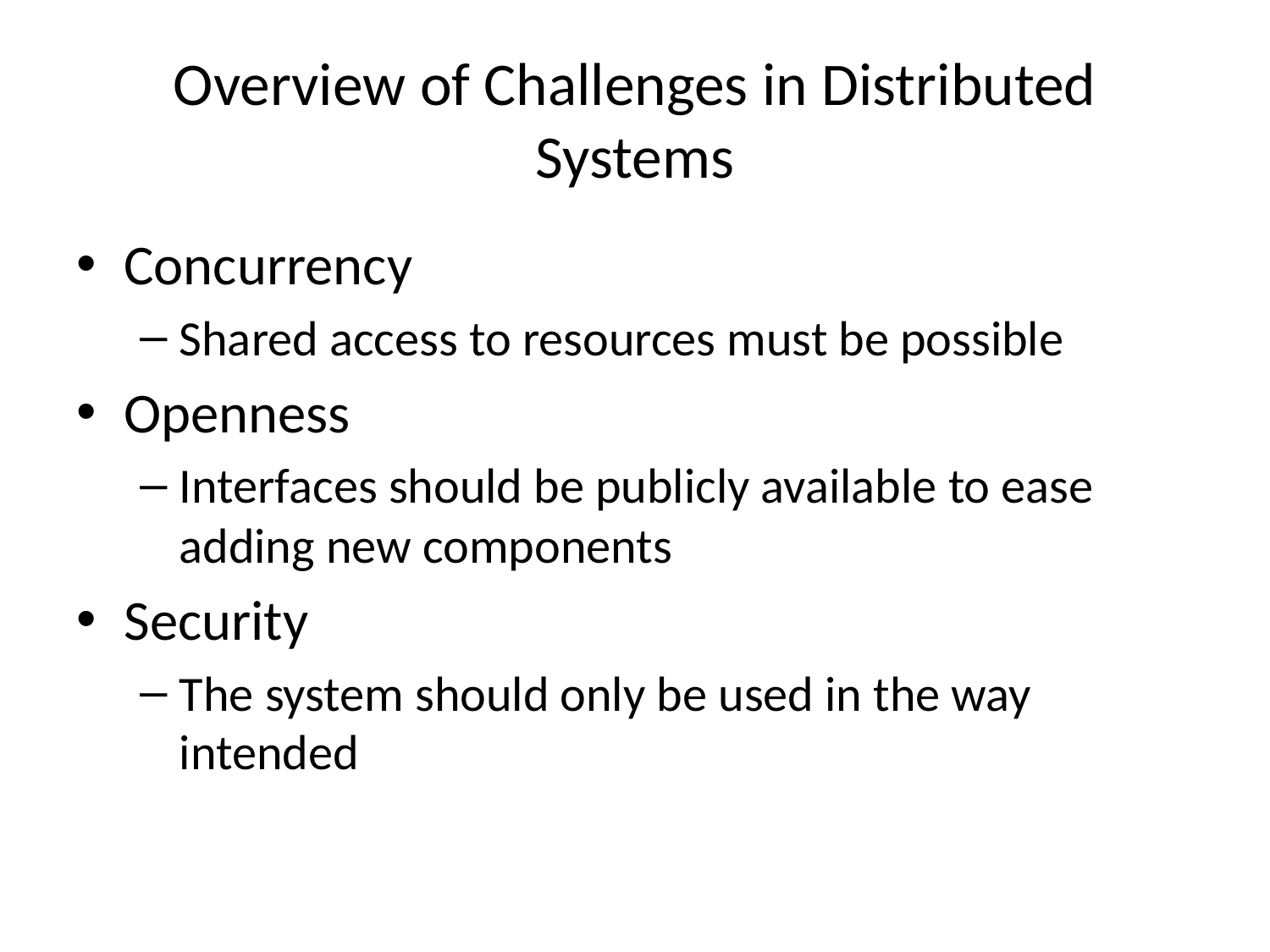

# Overview of Challenges in Distributed Systems
Concurrency
Shared access to resources must be possible
Openness
Interfaces should be publicly available to ease adding new components
Security
The system should only be used in the way intended